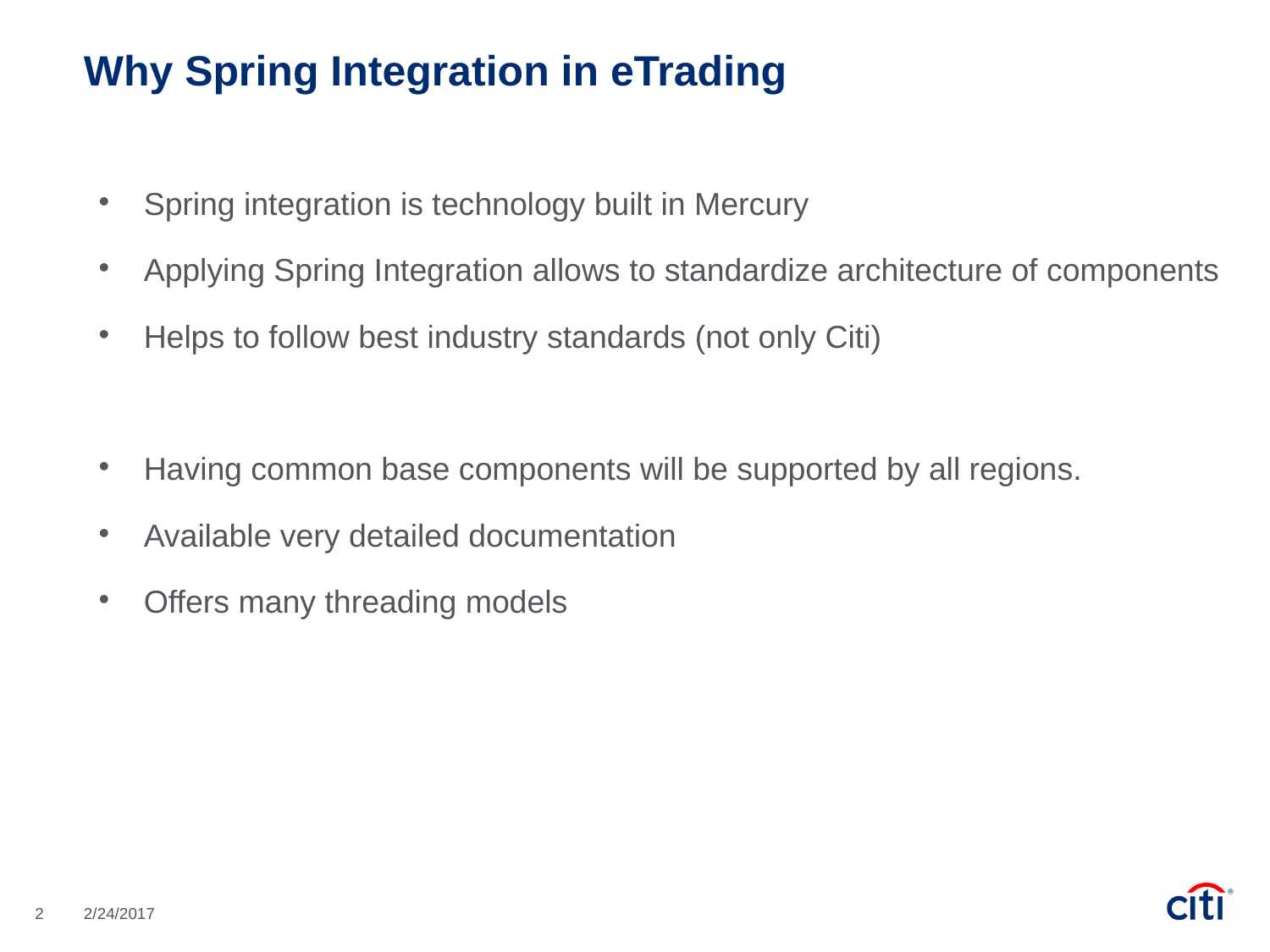

Why Spring Integration in eTrading
Spring integration is technology built in Mercury
Applying Spring Integration allows to standardize architecture of components
Helps to follow best industry standards (not only Citi)

Having common base components will be supported by all regions.
Available very detailed documentation
Offers many threading models
2
2/24/2017